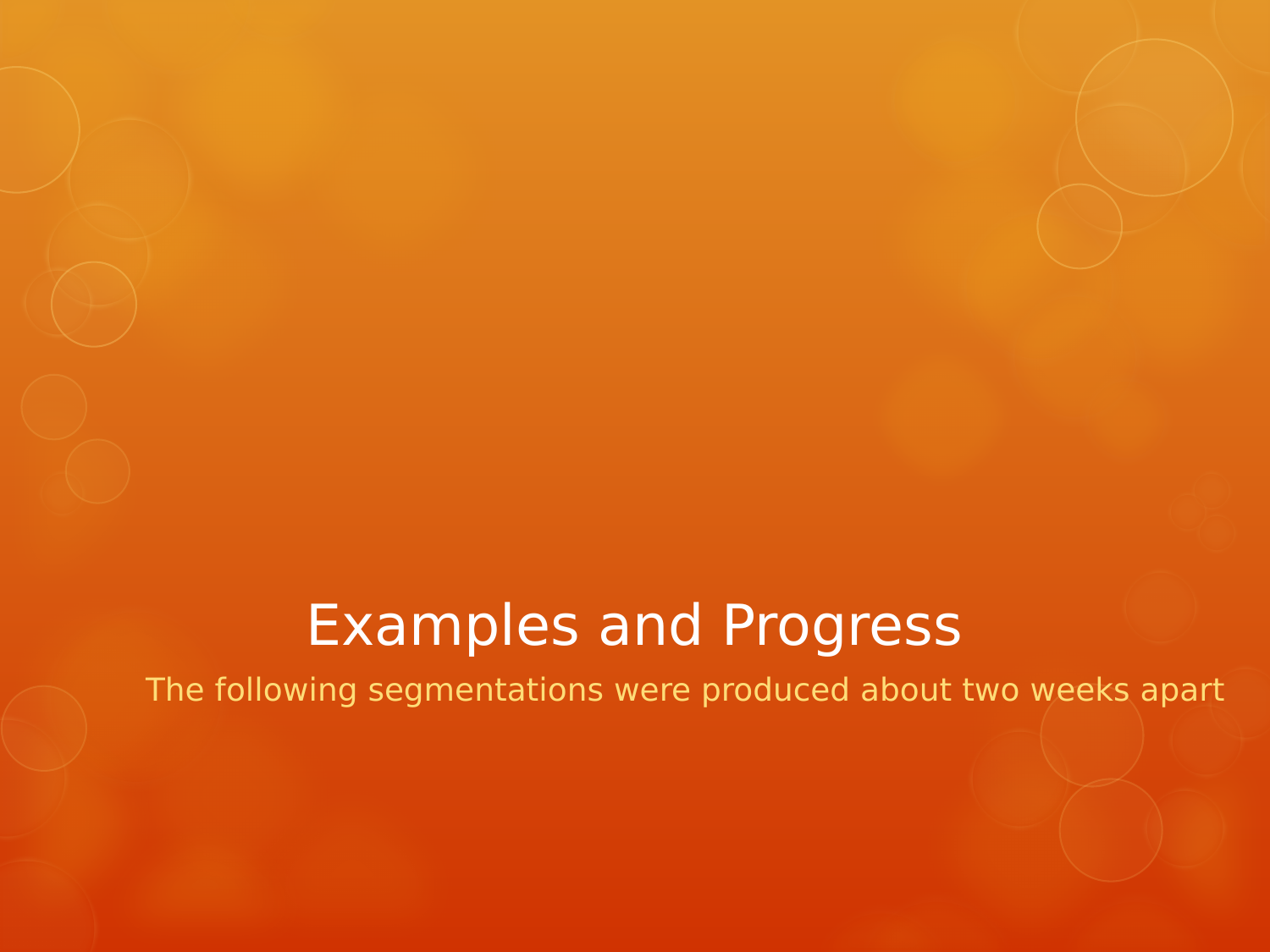

# Examples and Progress
The following segmentations were produced about two weeks apart